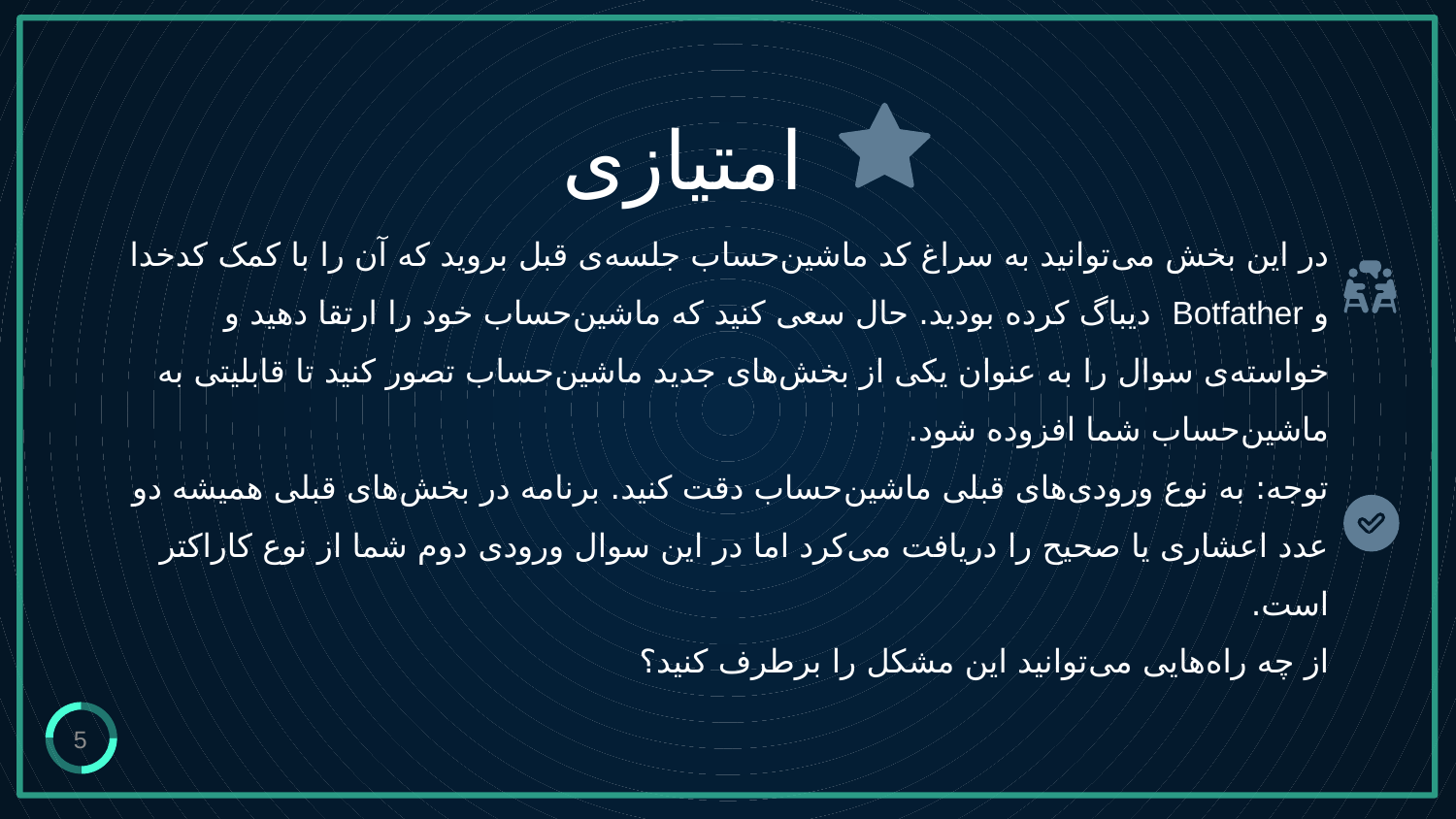

امتیازی

# در این بخش می‌توانید به سراغ کد ماشین‌حساب جلسه‌ی قبل بروید که آن را با کمک کدخدا و Botfather  دیباگ کرده بودید. حال سعی کنید که ماشین‌حساب خود را ارتقا دهید و خواسته‌ی سوال را به عنوان یکی از بخش‌های جدید ماشین‌حساب تصور کنید تا قابلیتی به ماشین‌حساب شما افزوده شود. توجه: به نوع ورودی‌های قبلی ماشین‌حساب دقت کنید. برنامه در بخش‌های قبلی همیشه دو عدد اعشاری یا صحیح را دریافت می‌کرد اما در این سوال ورودی‌ دوم شما از نوع کاراکتر است. از چه راه‌هایی می‌توانید این مشکل را برطرف کنید؟

5